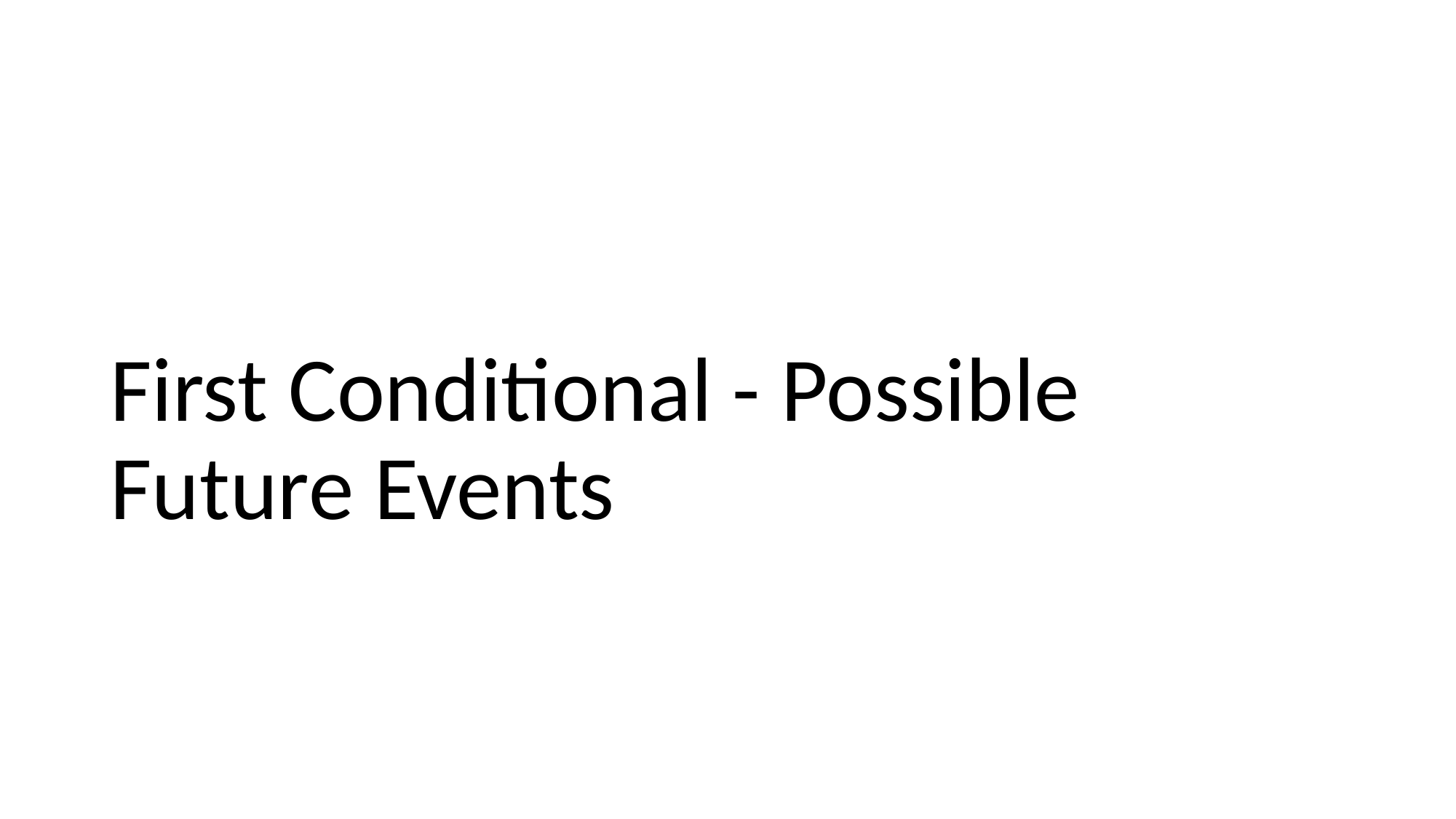

# First Conditional - Possible Future Events